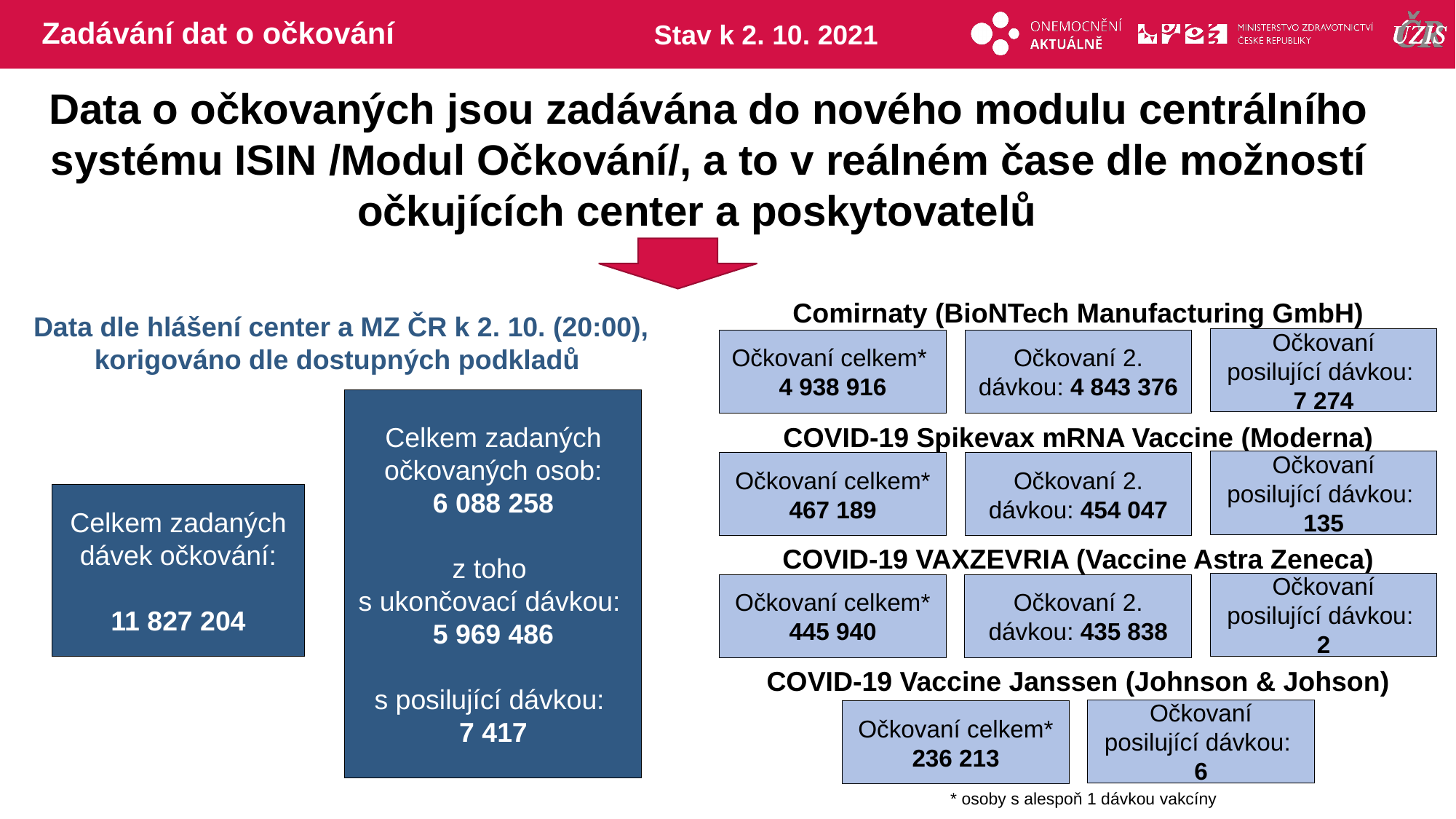

# Zadávání dat o očkování
Stav k 2. 10. 2021
Data o očkovaných jsou zadávána do nového modulu centrálního systému ISIN /Modul Očkování/, a to v reálném čase dle možností očkujících center a poskytovatelů

Comirnaty (BioNTech Manufacturing GmbH)
Data dle hlášení center a MZ ČR k 2. 10. (20:00), korigováno dle dostupných podkladů
Očkovaní
posilující dávkou:
7 274
Očkovaní celkem*
4 938 916
Očkovaní 2. dávkou: 4 843 376
Celkem zadaných očkovaných osob:
6 088 258

z toho
s ukončovací dávkou:
5 969 486

s posilující dávkou:
7 417
COVID-19 Spikevax mRNA Vaccine (Moderna)
Očkovaní
posilující dávkou:
135
Očkovaní celkem* 467 189
Očkovaní 2. dávkou: 454 047
Celkem zadaných dávek očkování:

11 827 204
COVID-19 VAXZEVRIA (Vaccine Astra Zeneca)
Očkovaní
posilující dávkou:
2
Očkovaní celkem* 445 940
Očkovaní 2. dávkou: 435 838
COVID-19 Vaccine Janssen (Johnson & Johson)
Očkovaní
posilující dávkou:
6
Očkovaní celkem* 236 213
* osoby s alespoň 1 dávkou vakcíny